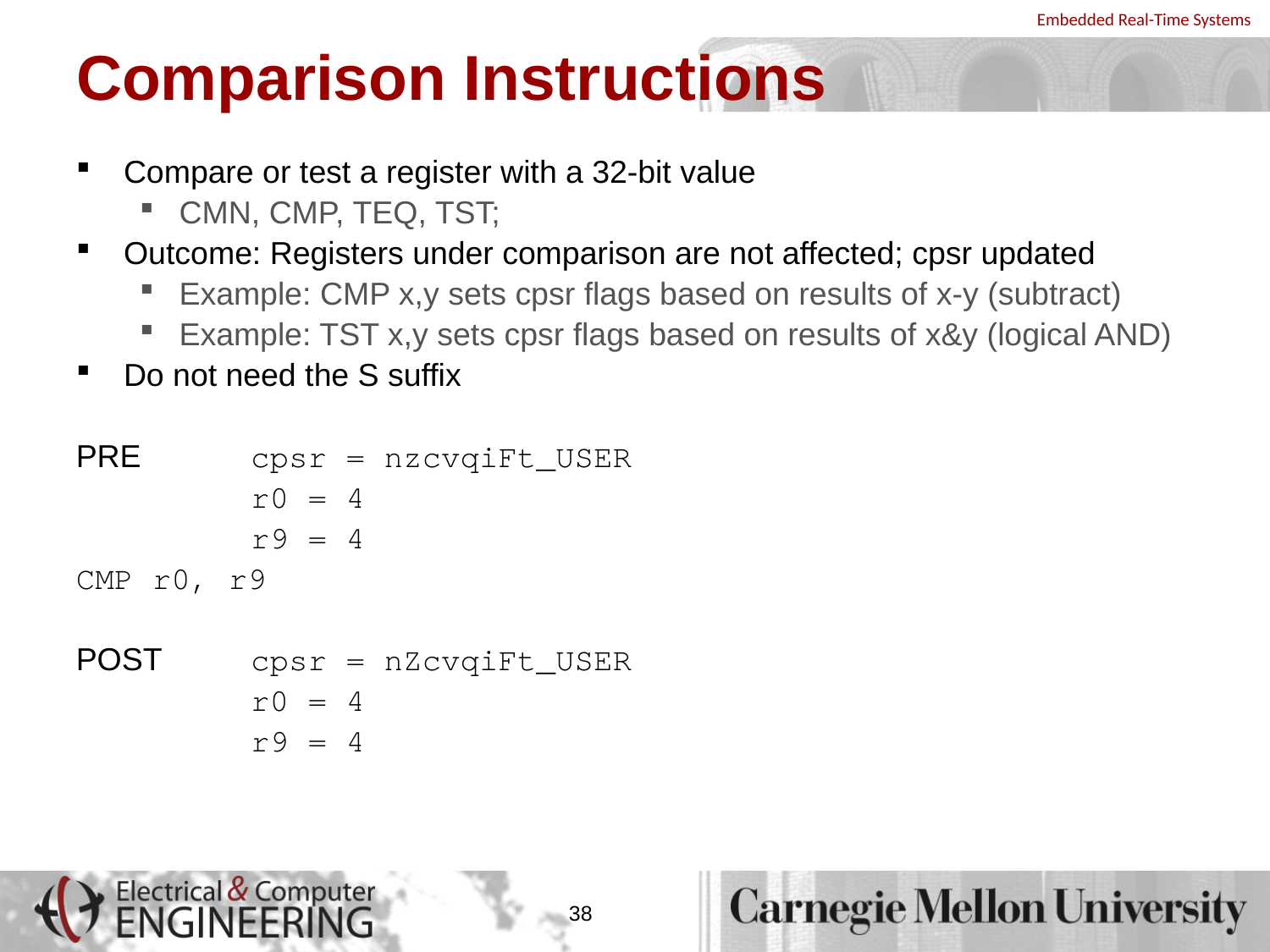

# Comparison Instructions
Compare or test a register with a 32-bit value
CMN, CMP, TEQ, TST;
Outcome: Registers under comparison are not affected; cpsr updated
Example: CMP x,y sets cpsr flags based on results of x-y (subtract)
Example: TST x,y sets cpsr flags based on results of x&y (logical AND)
Do not need the S suffix

PRE   	cpsr = nzcvqiFt_USER
		r0 = 4
		r9 = 4
CMP r0, r9

POST	cpsr = nZcvqiFt_USER
		r0 = 4
		r9 = 4

38